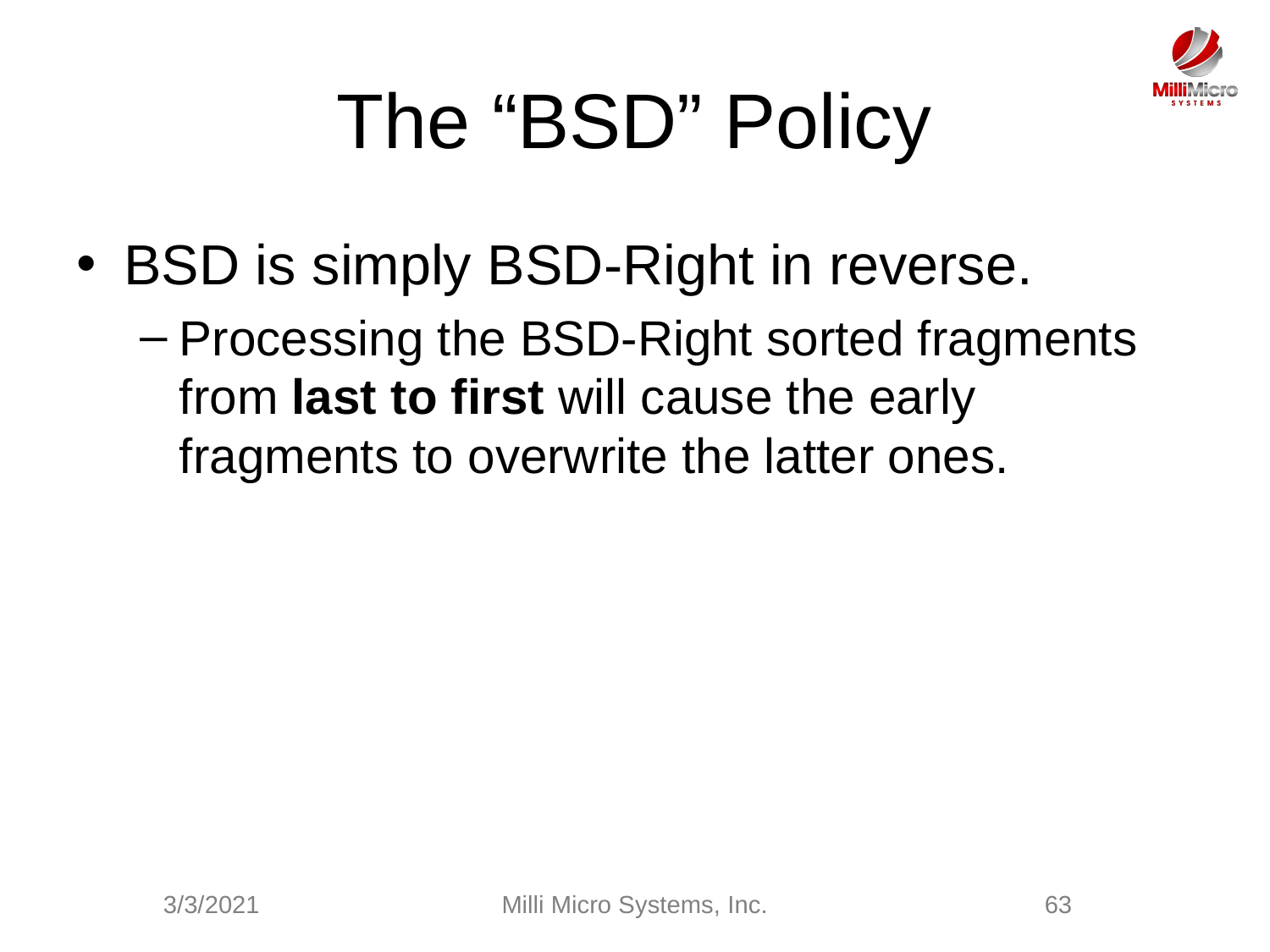

# The “BSD” Policy
BSD is simply BSD-Right in reverse.
Processing the BSD-Right sorted fragments from last to first will cause the early fragments to overwrite the latter ones.
3/3/2021
Milli Micro Systems, Inc.
63